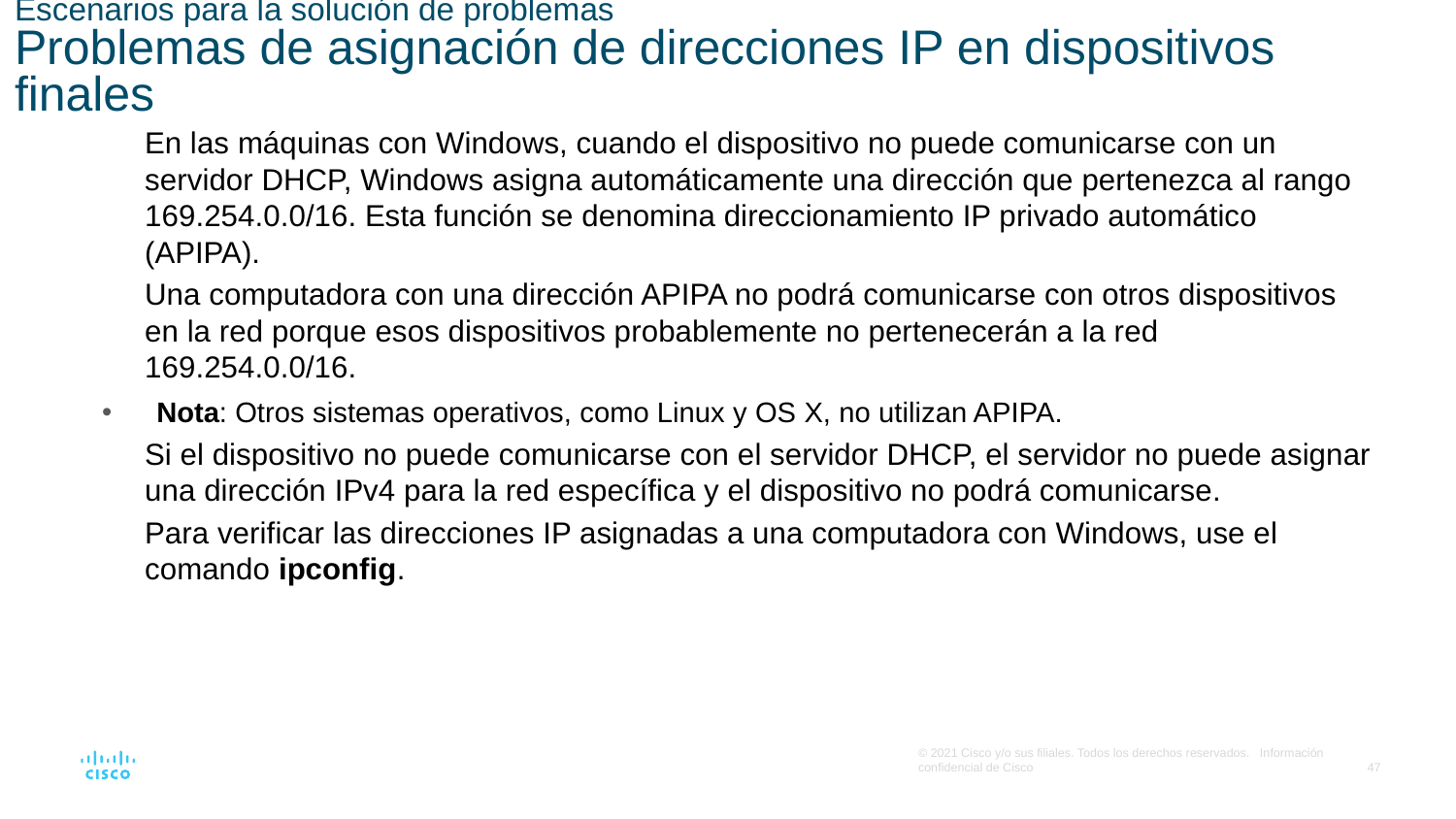

# Escenarios para la solución de problemas Problemas de asignación de direcciones IP en dispositivos finales
En las máquinas con Windows, cuando el dispositivo no puede comunicarse con un servidor DHCP, Windows asigna automáticamente una dirección que pertenezca al rango 169.254.0.0/16. Esta función se denomina direccionamiento IP privado automático (APIPA).
Una computadora con una dirección APIPA no podrá comunicarse con otros dispositivos en la red porque esos dispositivos probablemente no pertenecerán a la red 169.254.0.0/16.
Nota: Otros sistemas operativos, como Linux y OS X, no utilizan APIPA.
Si el dispositivo no puede comunicarse con el servidor DHCP, el servidor no puede asignar una dirección IPv4 para la red específica y el dispositivo no podrá comunicarse.
Para verificar las direcciones IP asignadas a una computadora con Windows, use el comando ipconfig.